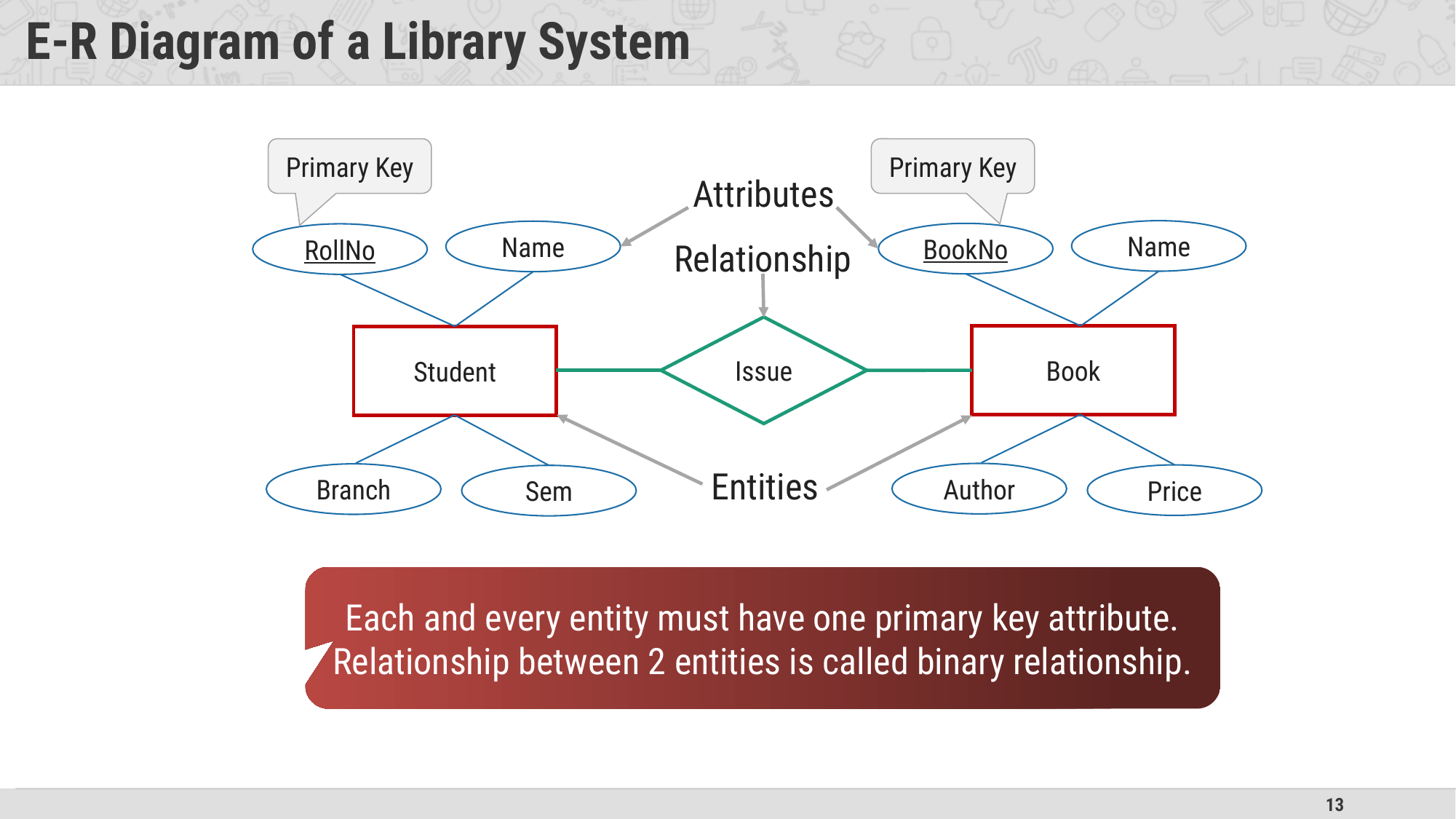

# E-R Diagram of a Library System

Primary Key
Primary Key
Attributes
Name
Name
BookNo
RollNo
Relationship
Issue
Book
Student
Entities
Author
Branch
Price
Sem
Each and every entity must have one primary key attribute.
Relationship between 2 entities is called binary relationship.